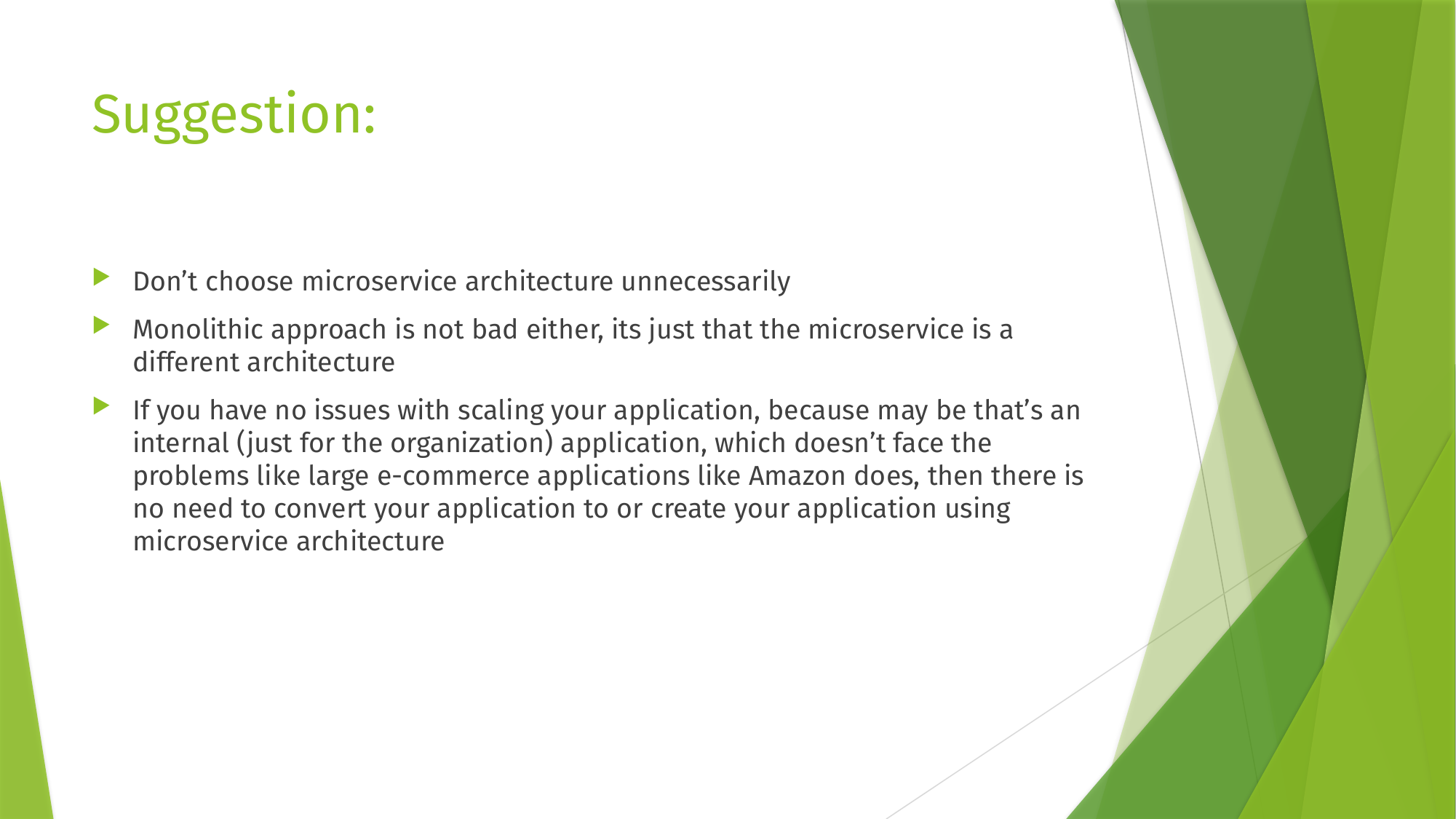

# Suggestion:
Don’t choose microservice architecture unnecessarily
Monolithic approach is not bad either, its just that the microservice is a different architecture
If you have no issues with scaling your application, because may be that’s an internal (just for the organization) application, which doesn’t face the problems like large e-commerce applications like Amazon does, then there is no need to convert your application to or create your application using microservice architecture